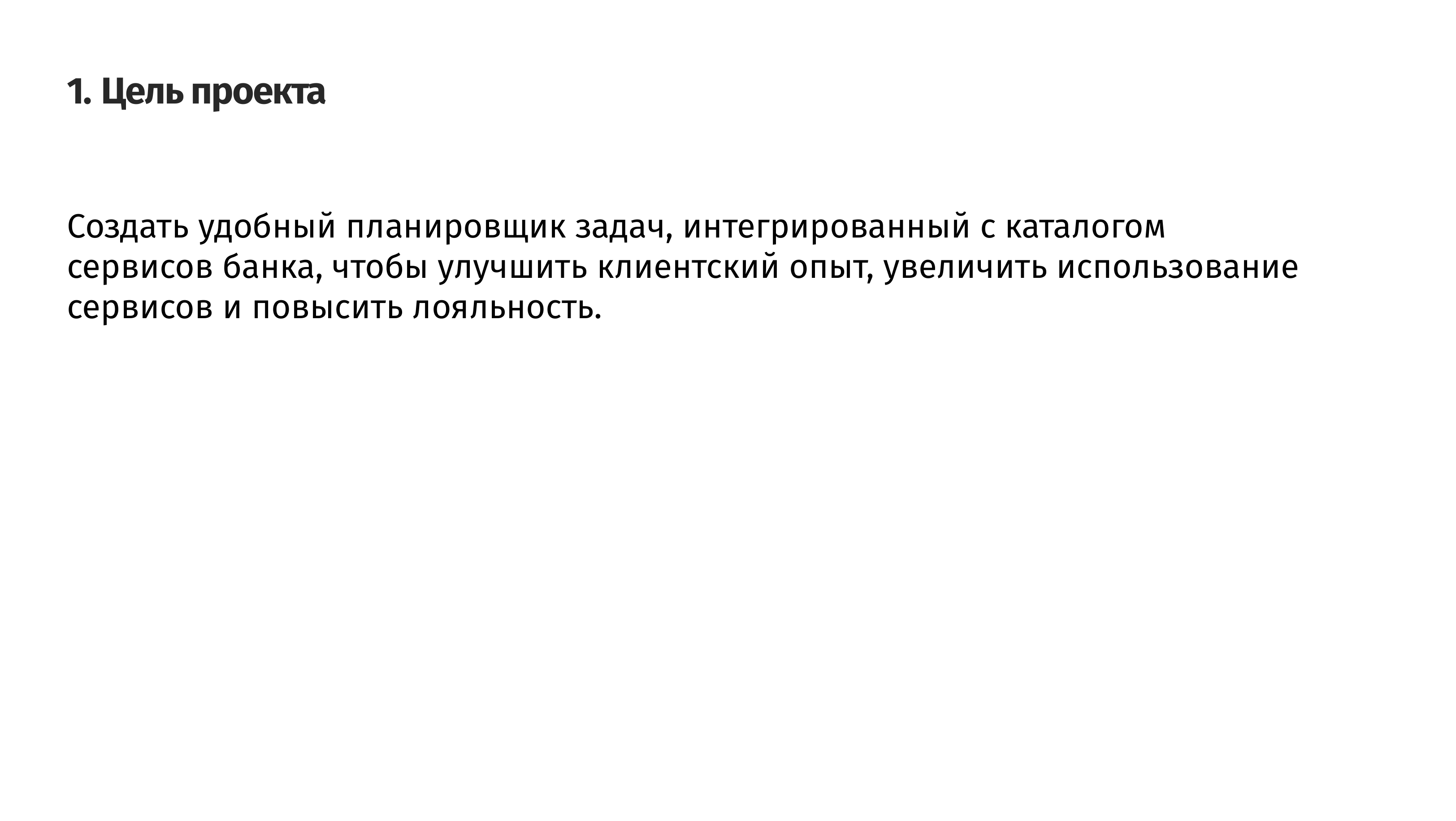

1. Цель проекта
# Создать удобный планировщик задач, интегрированный с каталогом сервисов банка, чтобы улучшить клиентский опыт, увеличить использование сервисов и повысить лояльность.